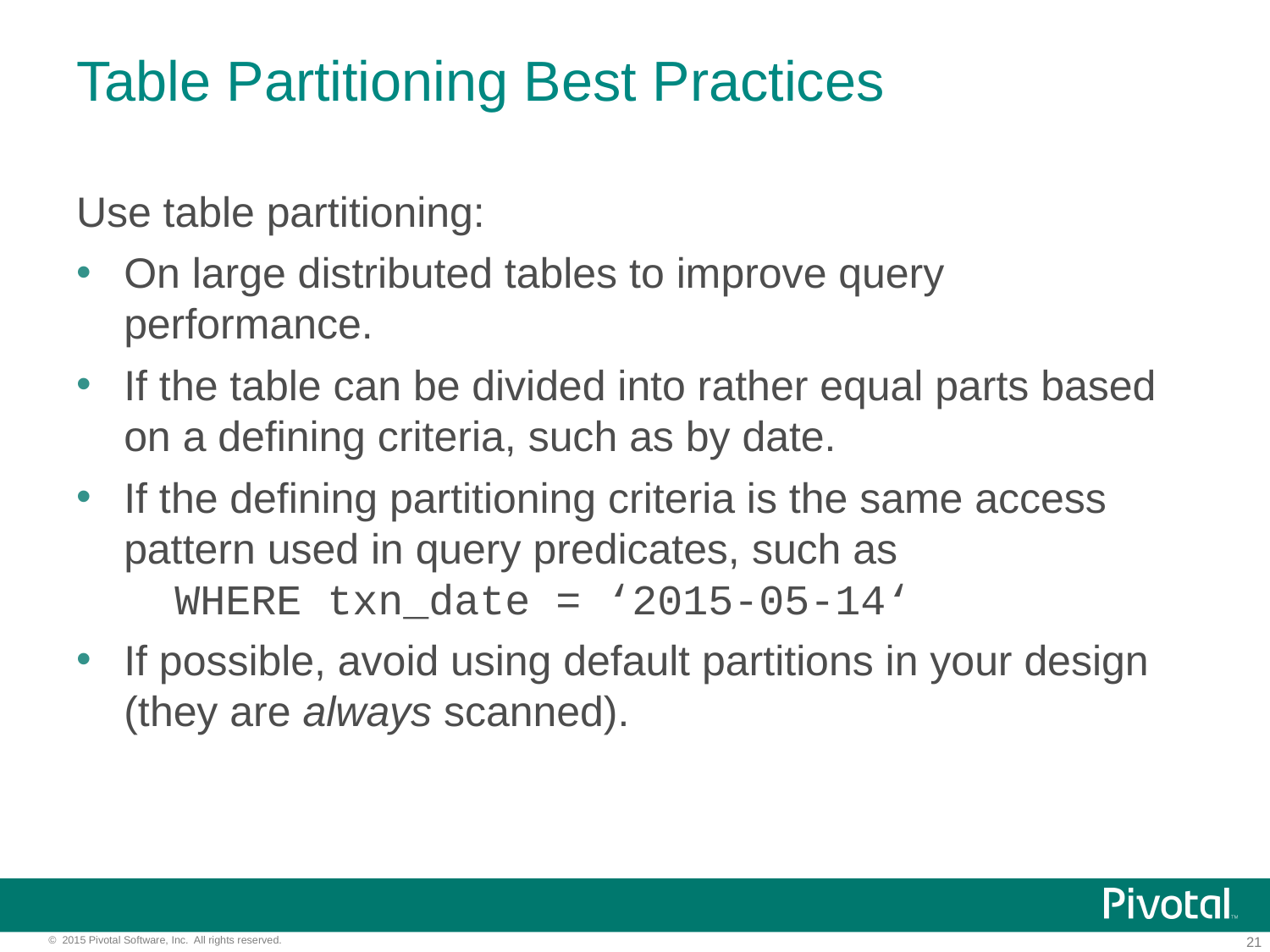

# Table Partitioning Best Practices
Use table partitioning:
On large distributed tables to improve query performance.
If the table can be divided into rather equal parts based on a defining criteria, such as by date.
If the defining partitioning criteria is the same access pattern used in query predicates, such as
  WHERE txn_date = ‘2015-05-14‘
If possible, avoid using default partitions in your design (they are always scanned).